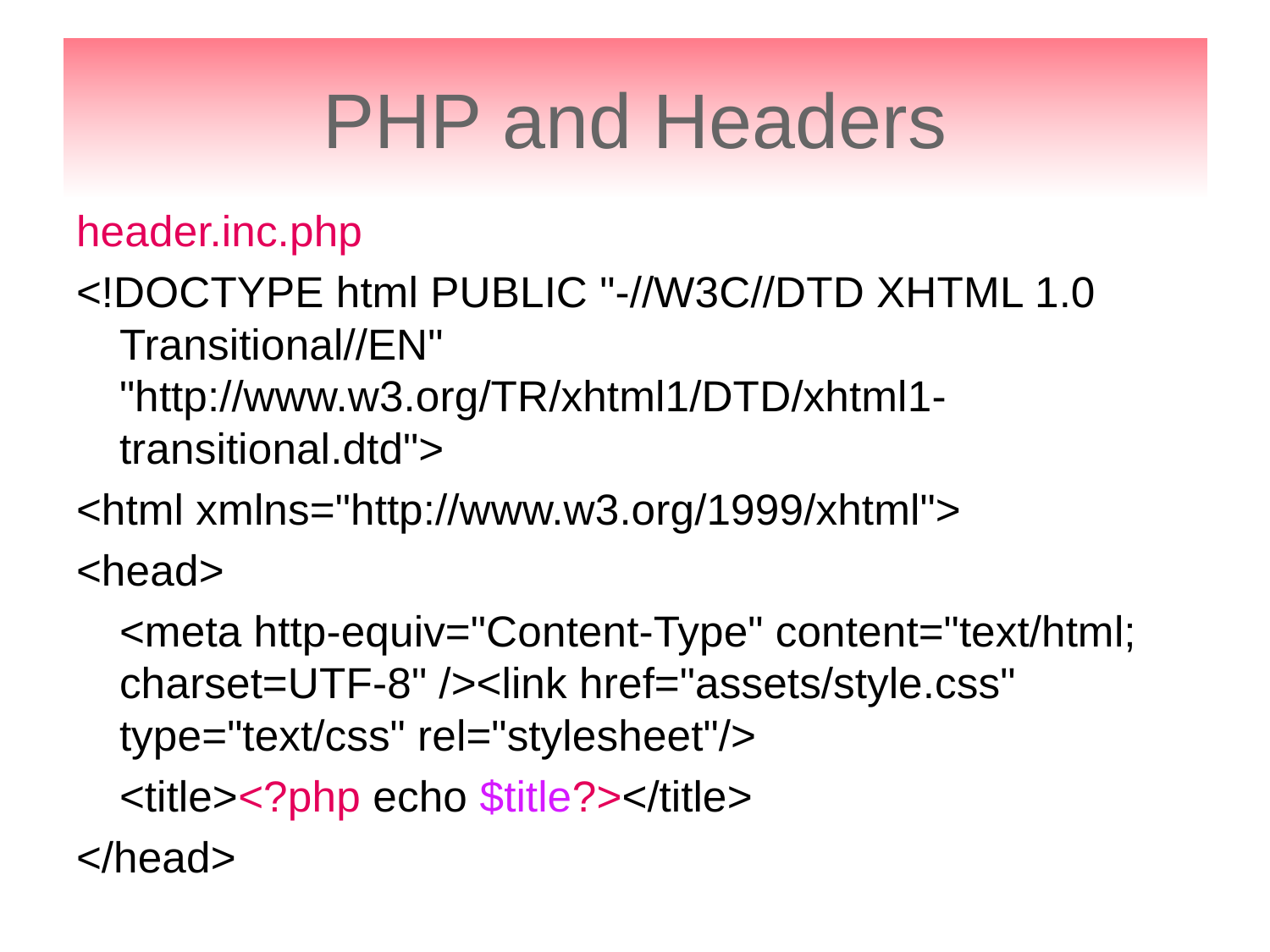

# PHP and Headers
header.inc.php
<!DOCTYPE html PUBLIC "-//W3C//DTD XHTML 1.0 Transitional//EN" "http://www.w3.org/TR/xhtml1/DTD/xhtml1-transitional.dtd">
<html xmlns="http://www.w3.org/1999/xhtml">
<head>
	<meta http-equiv="Content-Type" content="text/html; charset=UTF-8" /><link href="assets/style.css" type="text/css" rel="stylesheet"/>
	<title><?php echo $title?></title>
</head>